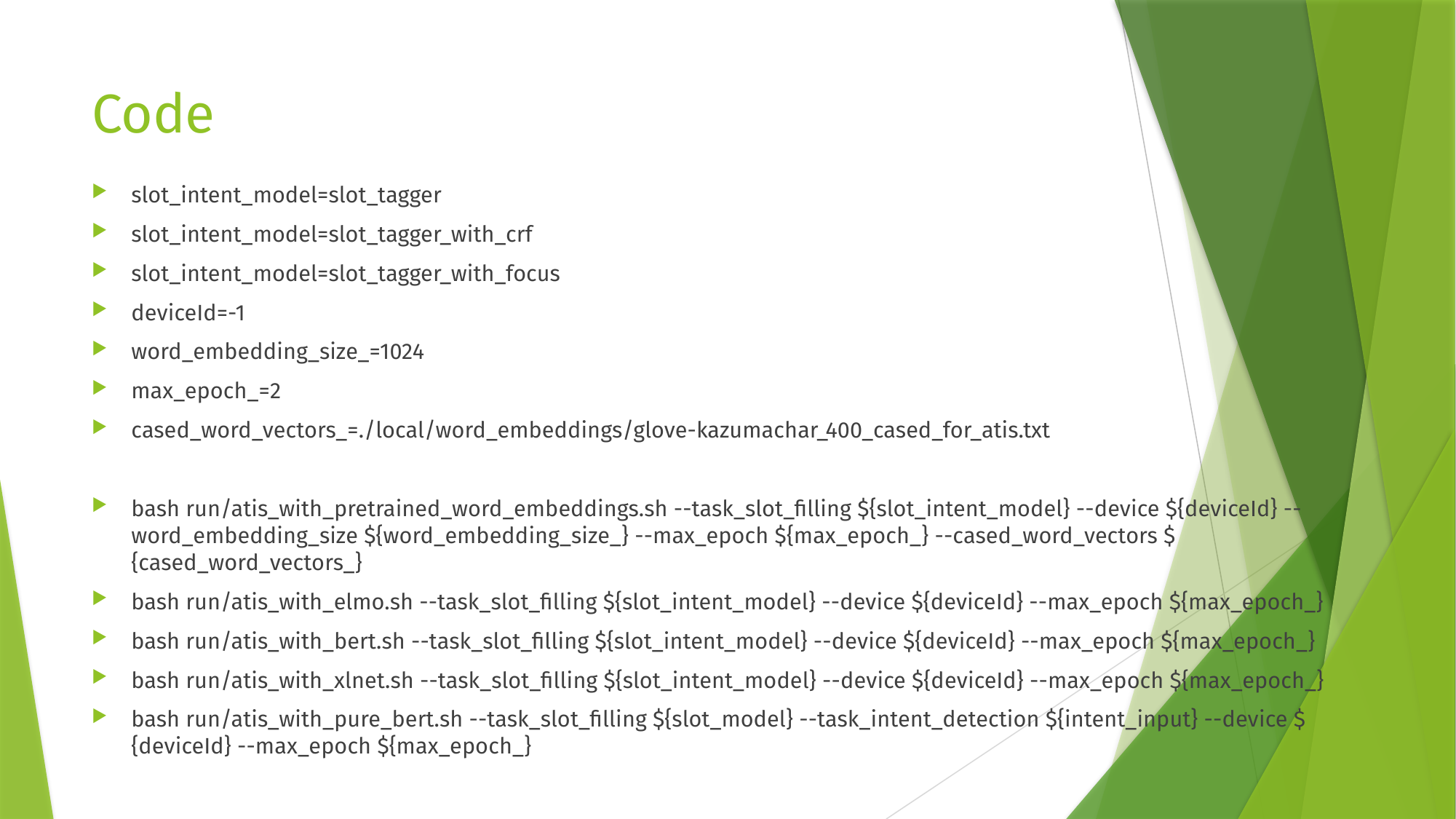

# Code
slot_intent_model=slot_tagger
slot_intent_model=slot_tagger_with_crf
slot_intent_model=slot_tagger_with_focus
deviceId=-1
word_embedding_size_=1024
max_epoch_=2
cased_word_vectors_=./local/word_embeddings/glove-kazumachar_400_cased_for_atis.txt

bash run/atis_with_pretrained_word_embeddings.sh --task_slot_filling ${slot_intent_model} --device ${deviceId} --word_embedding_size ${word_embedding_size_} --max_epoch ${max_epoch_} --cased_word_vectors ${cased_word_vectors_}
bash run/atis_with_elmo.sh --task_slot_filling ${slot_intent_model} --device ${deviceId} --max_epoch ${max_epoch_}
bash run/atis_with_bert.sh --task_slot_filling ${slot_intent_model} --device ${deviceId} --max_epoch ${max_epoch_}
bash run/atis_with_xlnet.sh --task_slot_filling ${slot_intent_model} --device ${deviceId} --max_epoch ${max_epoch_}
bash run/atis_with_pure_bert.sh --task_slot_filling ${slot_model} --task_intent_detection ${intent_input} --device ${deviceId} --max_epoch ${max_epoch_}